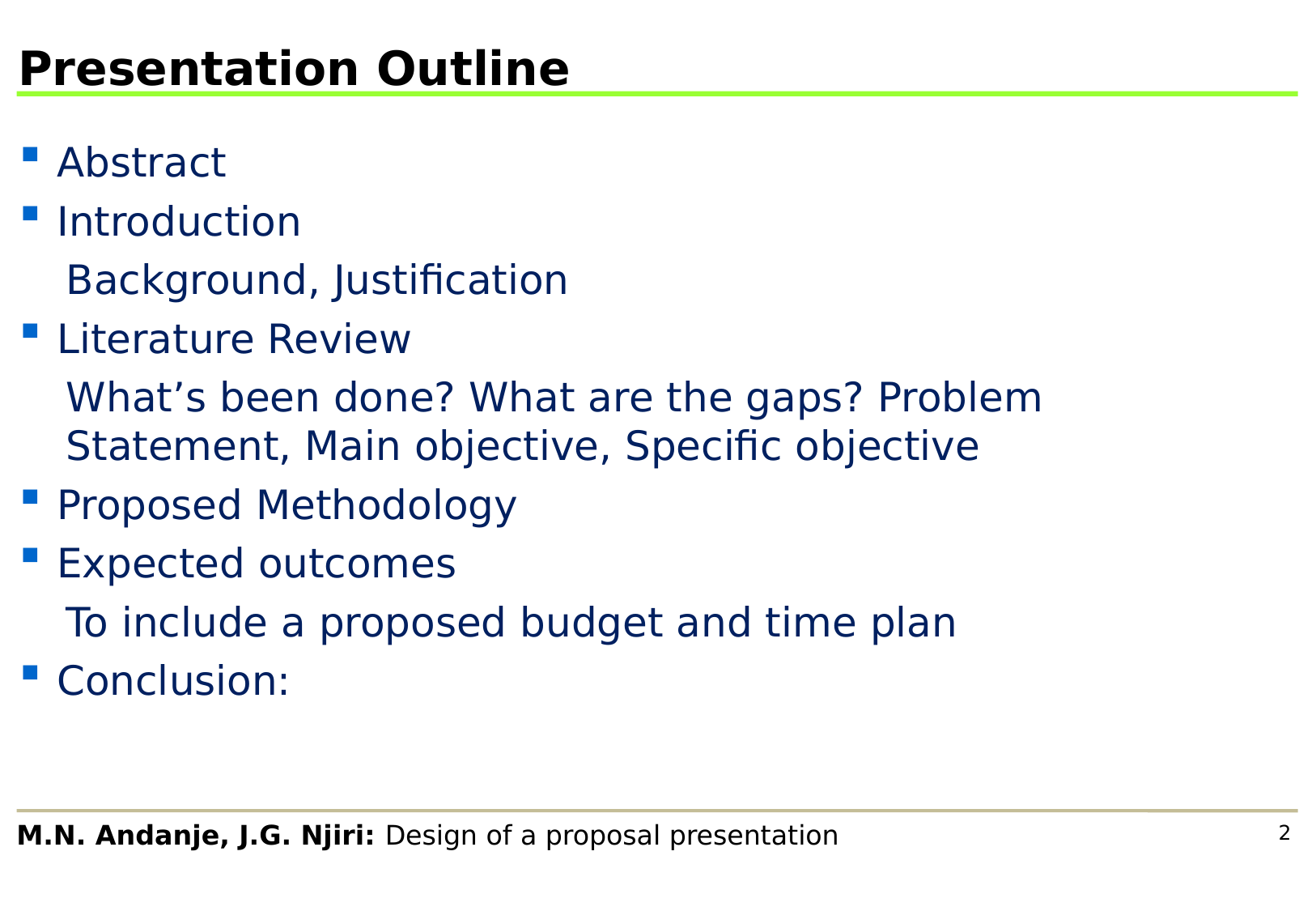

Presentation Outline
Abstract
Introduction
	Background, Justification
Literature Review
	What’s been done? What are the gaps? Problem 	Statement, Main objective, Specific objective
Proposed Methodology
Expected outcomes
	To include a proposed budget and time plan
Conclusion: